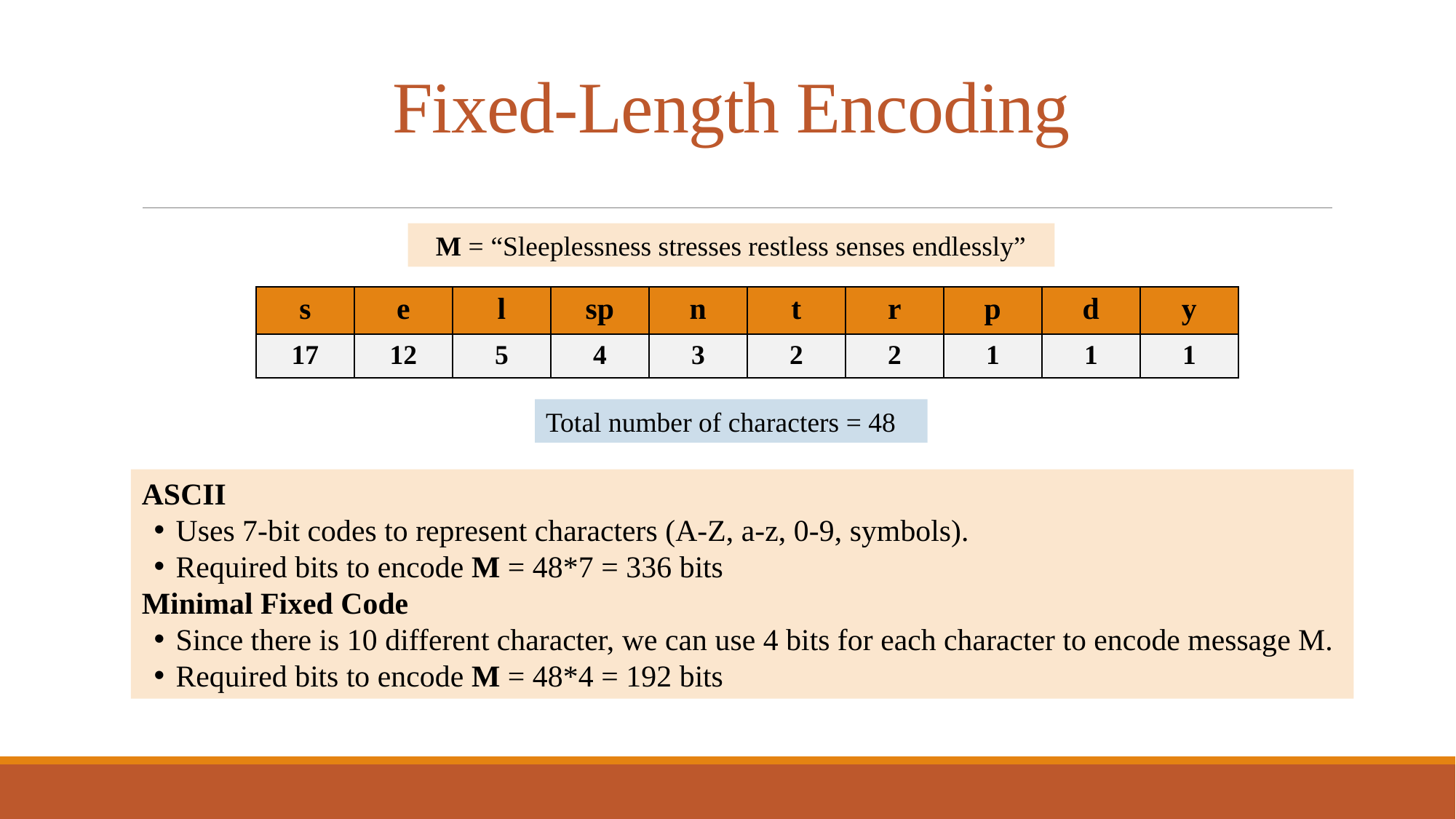

# Fixed-Length Encoding
M = “Sleeplessness stresses restless senses endlessly”
| s | e | l | sp | n | t | r | p | d | y |
| --- | --- | --- | --- | --- | --- | --- | --- | --- | --- |
| 17 | 12 | 5 | 4 | 3 | 2 | 2 | 1 | 1 | 1 |
Total number of characters = 48
ASCII
Uses 7-bit codes to represent characters (A-Z, a-z, 0-9, symbols).
Required bits to encode M = 48*7 = 336 bits
Minimal Fixed Code
Since there is 10 different character, we can use 4 bits for each character to encode message M.
Required bits to encode M = 48*4 = 192 bits